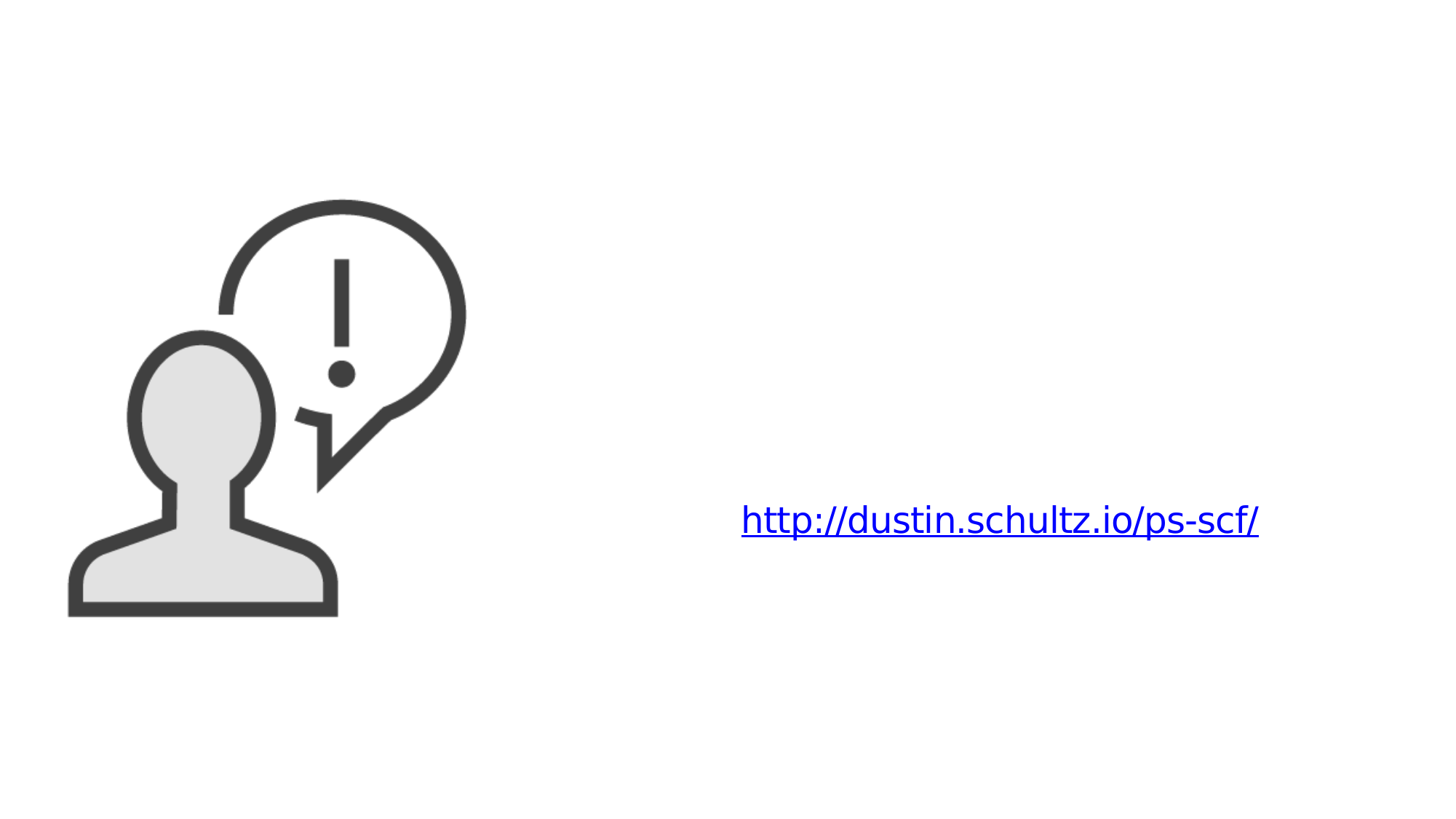

Before You Begin

You must have the Java Cryptography  Extension (JCE) Unlimited Strength for  Java 8 installed
-	Section on installing JCE:  http://dustin.schultz.io/ps-scf/